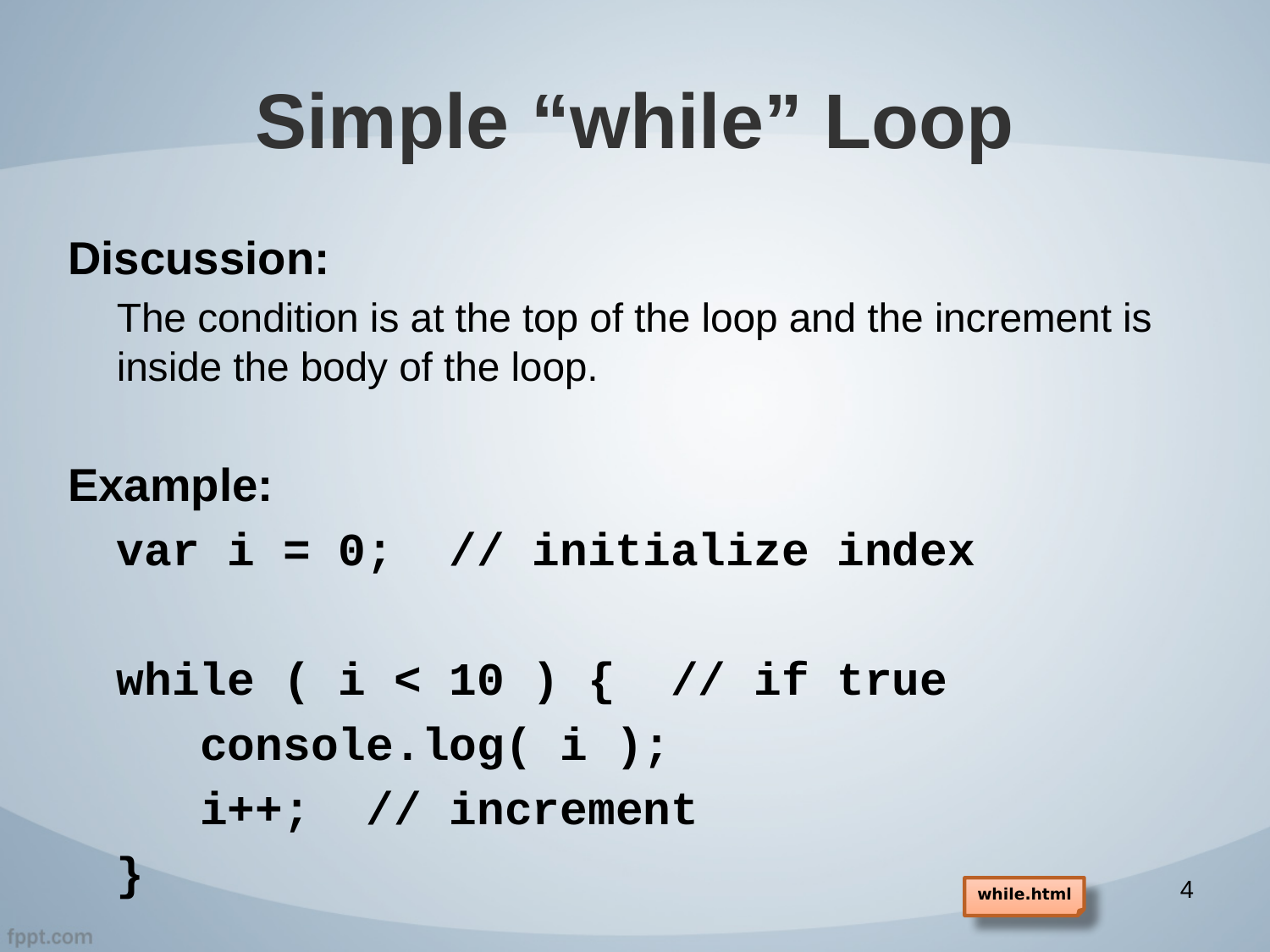

# Simple “while” Loop
Discussion:
The condition is at the top of the loop and the increment is inside the body of the loop.

Example:
var i = 0;  // initialize index

while ( i < 10 ) {  // if true
   console.log( i );
   i++;  // increment
}
4
while.html